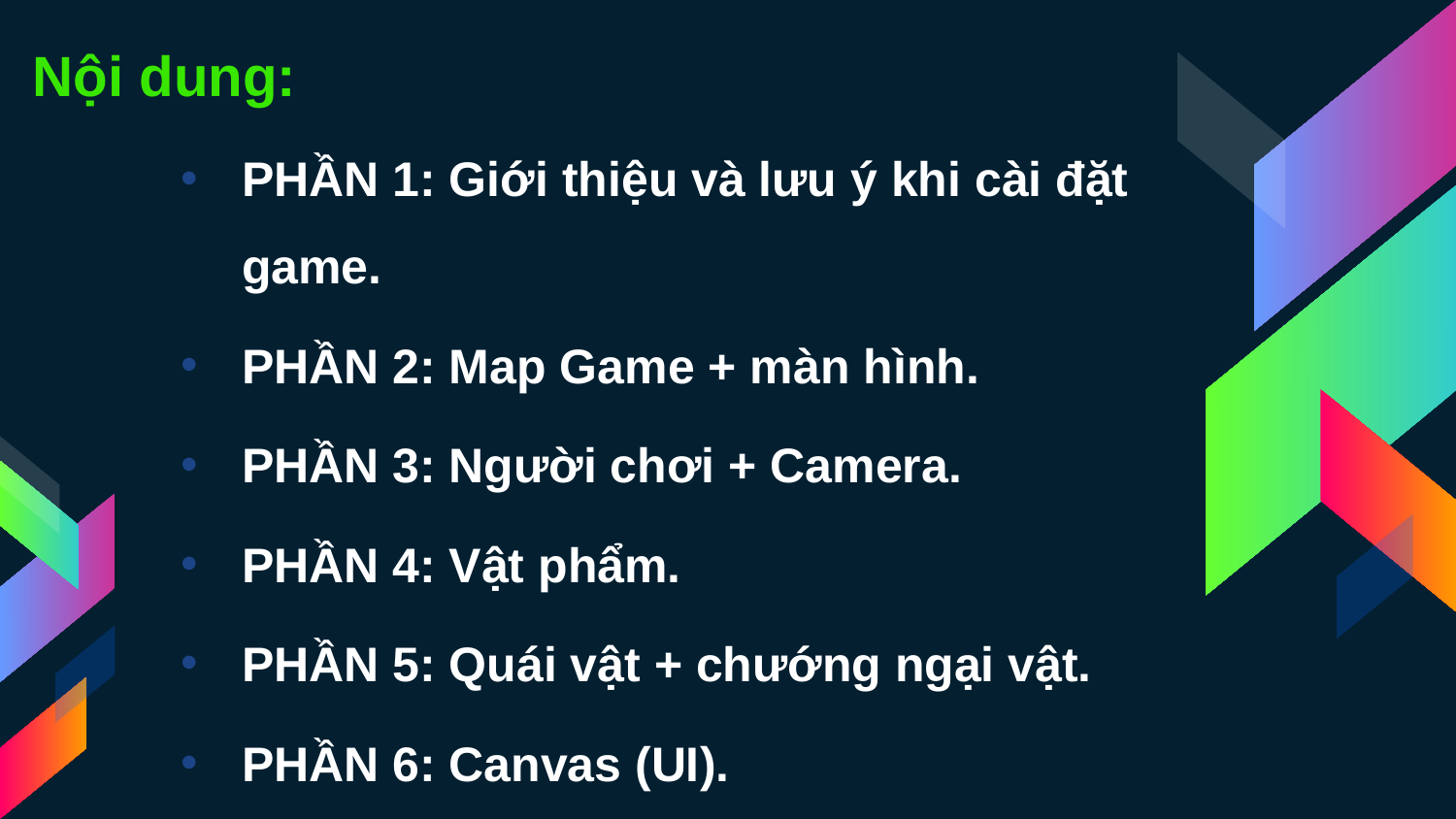

# Nội dung:
PHẦN 1: Giới thiệu và lưu ý khi cài đặt game.
PHẦN 2: Map Game + màn hình.
PHẦN 3: Người chơi + Camera.
PHẦN 4: Vật phẩm.
PHẦN 5: Quái vật + chướng ngại vật.
PHẦN 6: Canvas (UI).